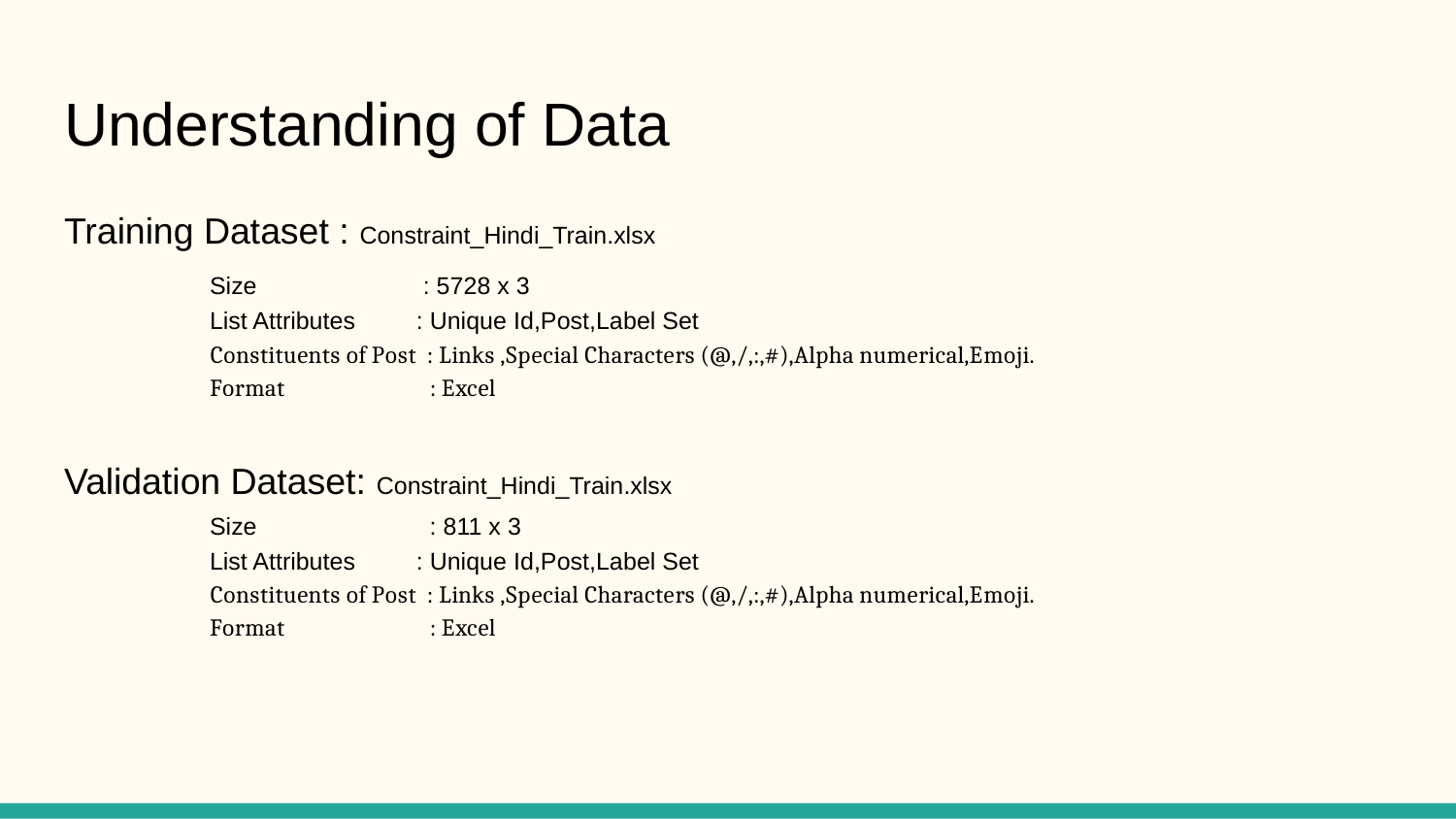

# Understanding of Data
Training Dataset : Constraint_Hindi_Train.xlsx
	Size	          : 5728 x 3
	List Attributes         : Unique Id,Post,Label Set
	Constituents of Post  : Links ,Special Characters (@,/,:,#),Alpha numerical,Emoji.
	Format	              : Excel
Validation Dataset: Constraint_Hindi_Train.xlsx
 	Size	           : 811 x 3
	List Attributes         : Unique Id,Post,Label Set
	Constituents of Post  : Links ,Special Characters (@,/,:,#),Alpha numerical,Emoji.
	Format	              : Excel